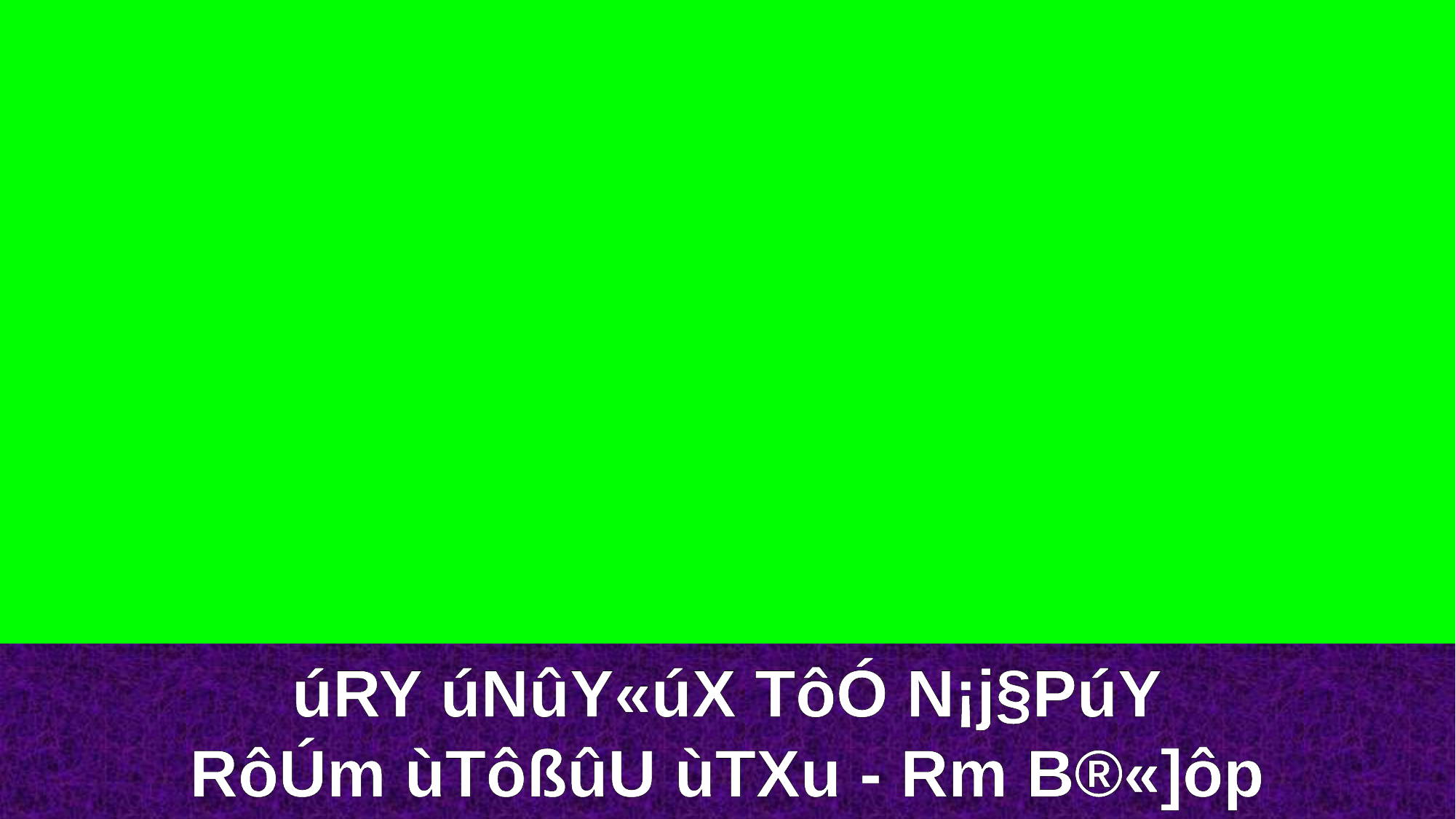

úRY úNûY«úX TôÓ N¡j§PúY
RôÚm ùTôßûU ùTXu - Rm B®«]ôp